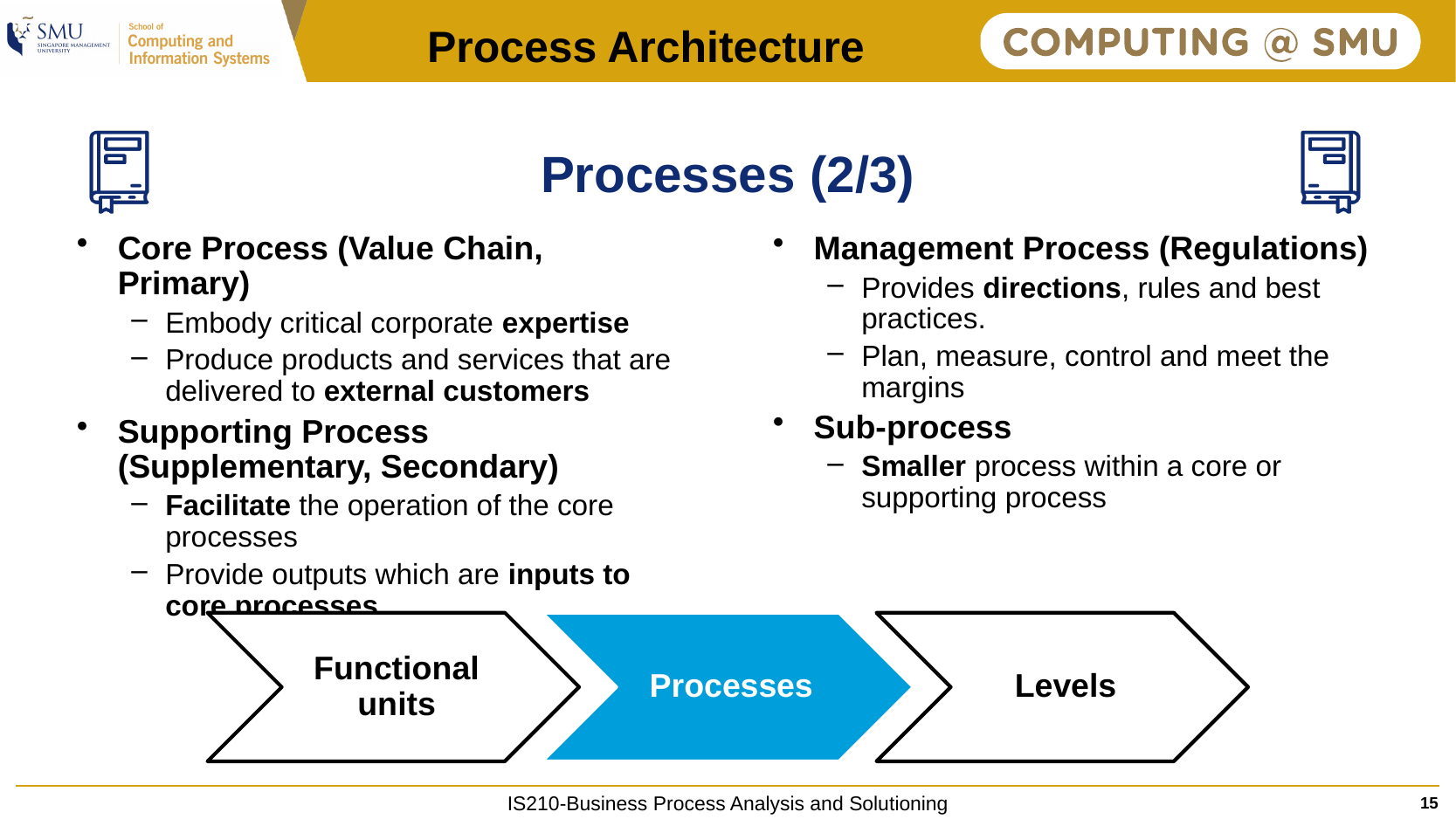

Process Architecture
# Processes (2/3)
Core Process (Value Chain, Primary)
Embody critical corporate expertise
Produce products and services that are delivered to external customers
Supporting Process (Supplementary, Secondary)
Facilitate the operation of the core processes
Provide outputs which are inputs to core processes
Management Process (Regulations)
Provides directions, rules and best practices.
Plan, measure, control and meet the margins
Sub-process
Smaller process within a core or supporting process

Functional units
Processes
Levels
IS210-Business Process Analysis and Solutioning
15